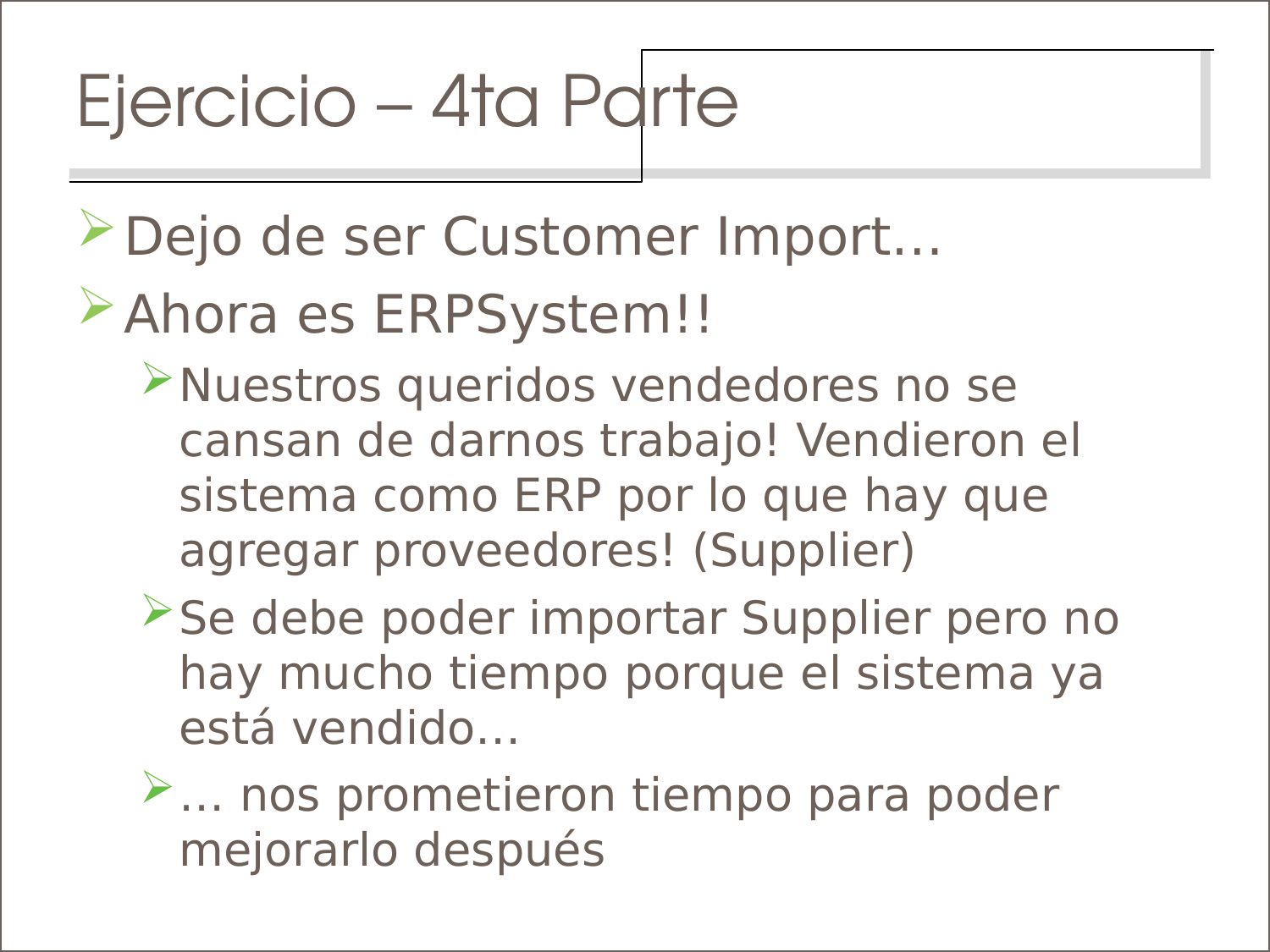

Ejercicio – 4ta Parte

Dejo de ser Customer Import…
Ahora es ERPSystem!!
Nuestros queridos vendedores no se cansan de darnos trabajo! Vendieron el sistema como ERP por lo que hay que agregar proveedores! (Supplier)
Se debe poder importar Supplier pero no hay mucho tiempo porque el sistema ya está vendido…
… nos prometieron tiempo para poder mejorarlo después